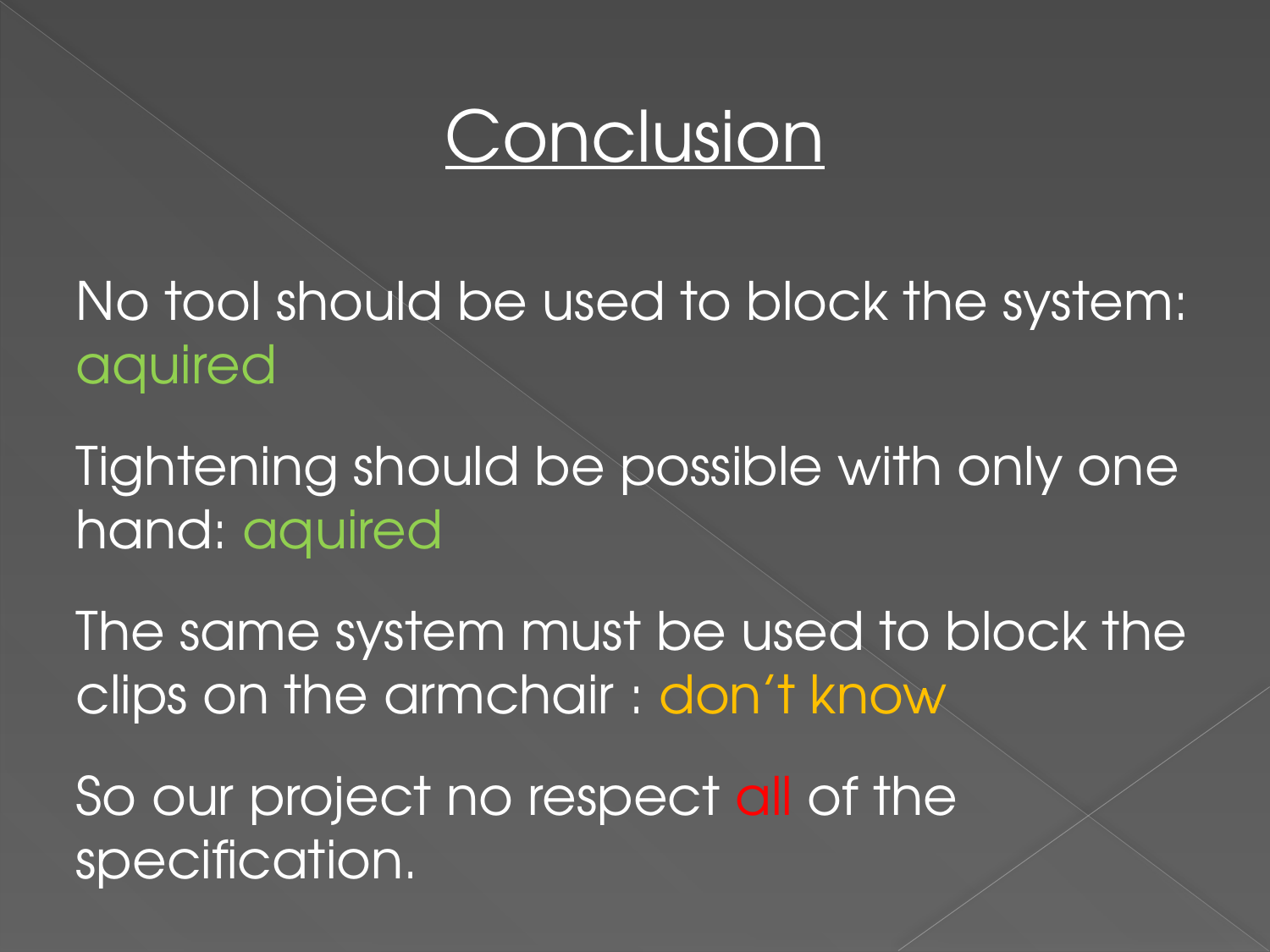

Conclusion
No tool should be used to block the system: aquired

Tightening should be possible with only one hand: aquired

The same system must be used to block the clips on the armchair : don’t know

So our project no respect all of the specification.